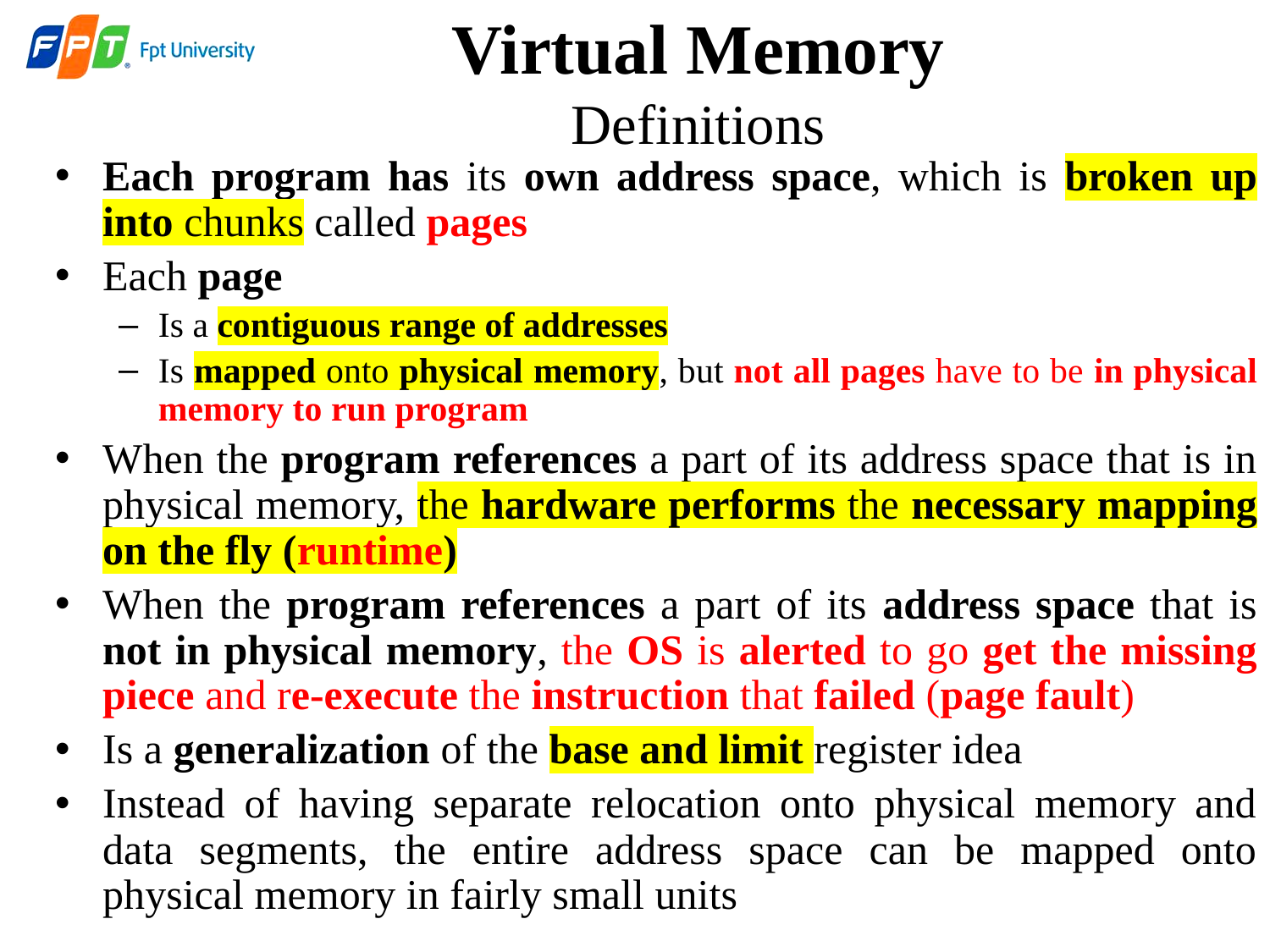

# Virtual Memory Definitions
Each program has its own address space, which is broken up into chunks called pages
Each page
Is a contiguous range of addresses
Is mapped onto physical memory, but not all pages have to be in physical memory to run program
When the program references a part of its address space that is in physical memory, the hardware performs the necessary mapping on the fly (runtime)
When the program references a part of its address space that is not in physical memory, the OS is alerted to go get the missing piece and re-execute the instruction that failed (page fault)
Is a generalization of the base and limit register idea
Instead of having separate relocation onto physical memory and data segments, the entire address space can be mapped onto physical memory in fairly small units